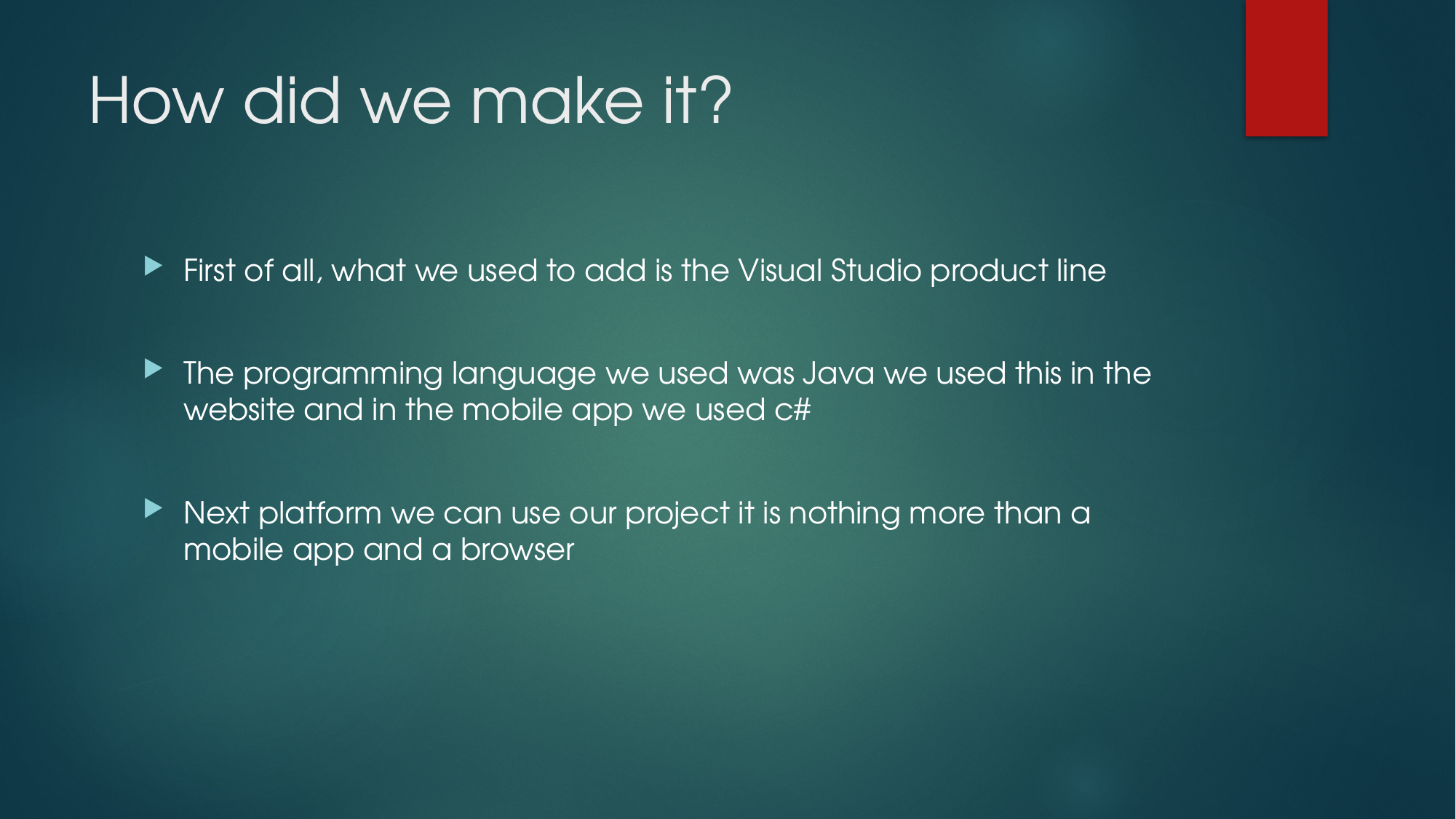

# How did we make it?
First of all, what we used to add is the Visual Studio product line

The programming language we used was Java we used this in the website and in the mobile app we used c#

Next platform we can use our project it is nothing more than a mobile app and a browser